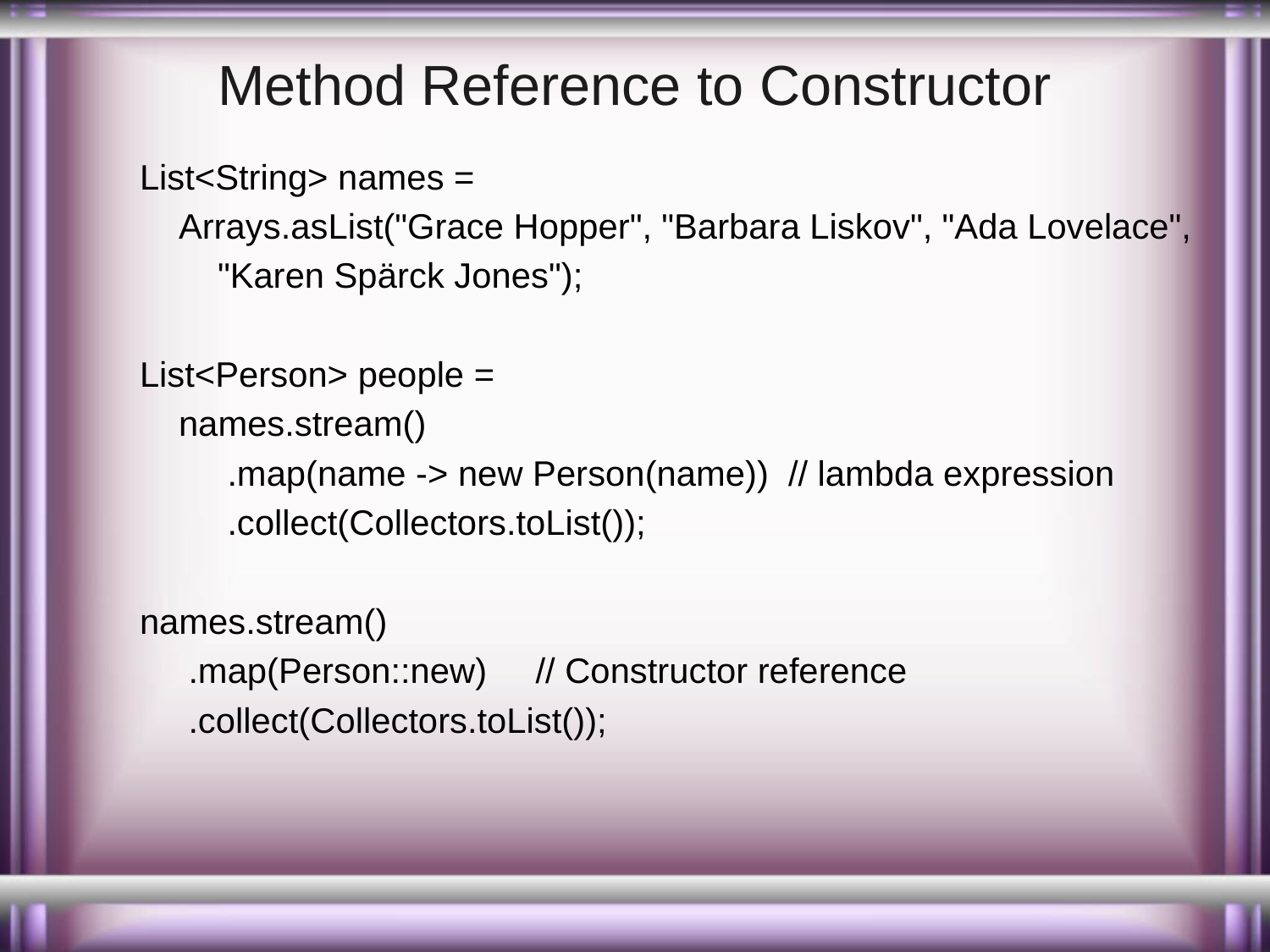

# Method Reference to Constructor
List<String> names =
    Arrays.asList("Grace Hopper", "Barbara Liskov", "Ada Lovelace",
        "Karen Spärck Jones");

List<Person> people =
    names.stream()
         .map(name -> new Person(name))  // lambda expression
         .collect(Collectors.toList());

names.stream()
     .map(Person::new)     // Constructor reference
     .collect(Collectors.toList());